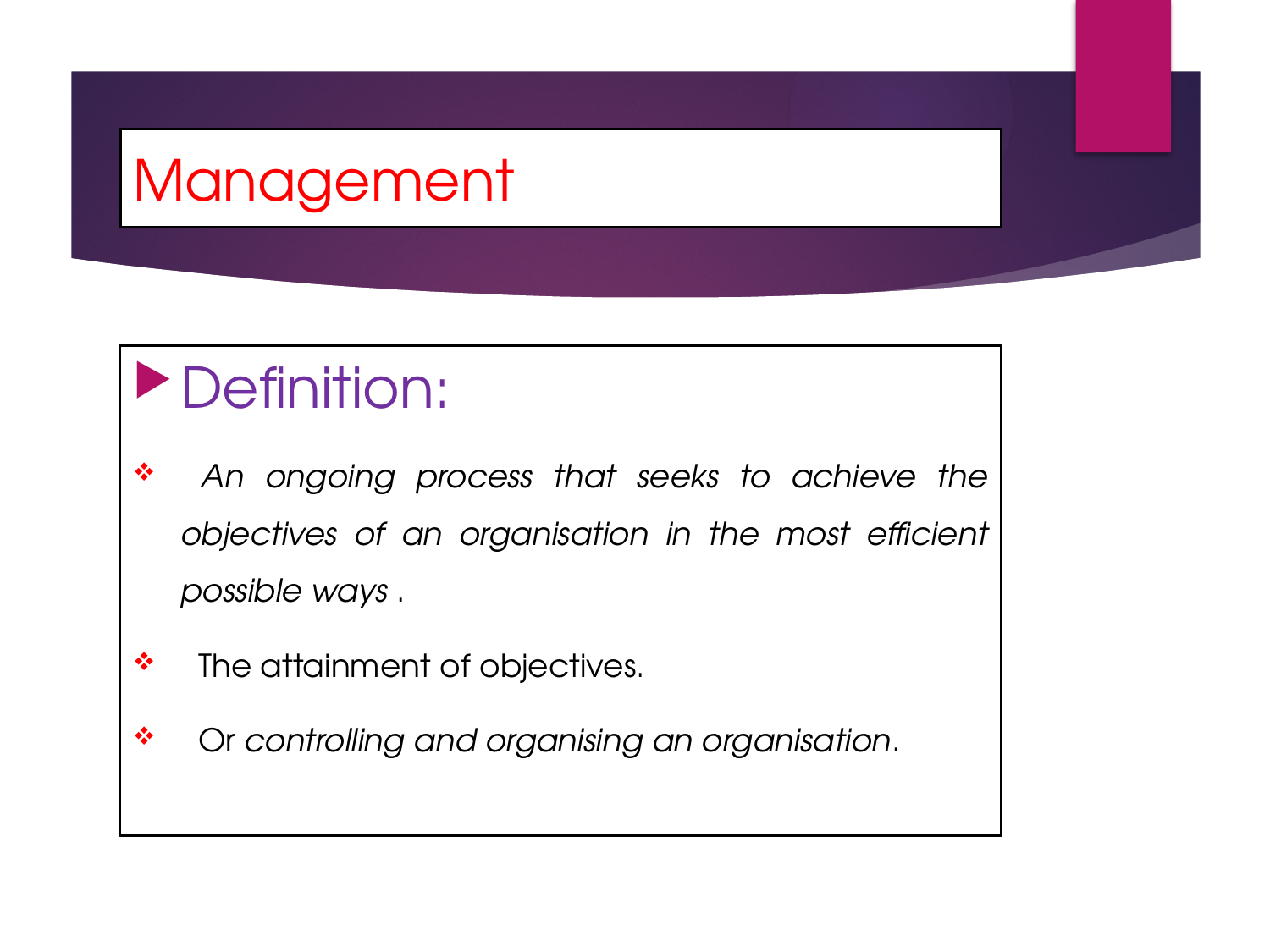

# Management
Definition:
 An ongoing process that seeks to achieve the objectives of an organisation in the most efficient possible ways .
  The attainment of objectives.
  Or controlling and organising an organisation.